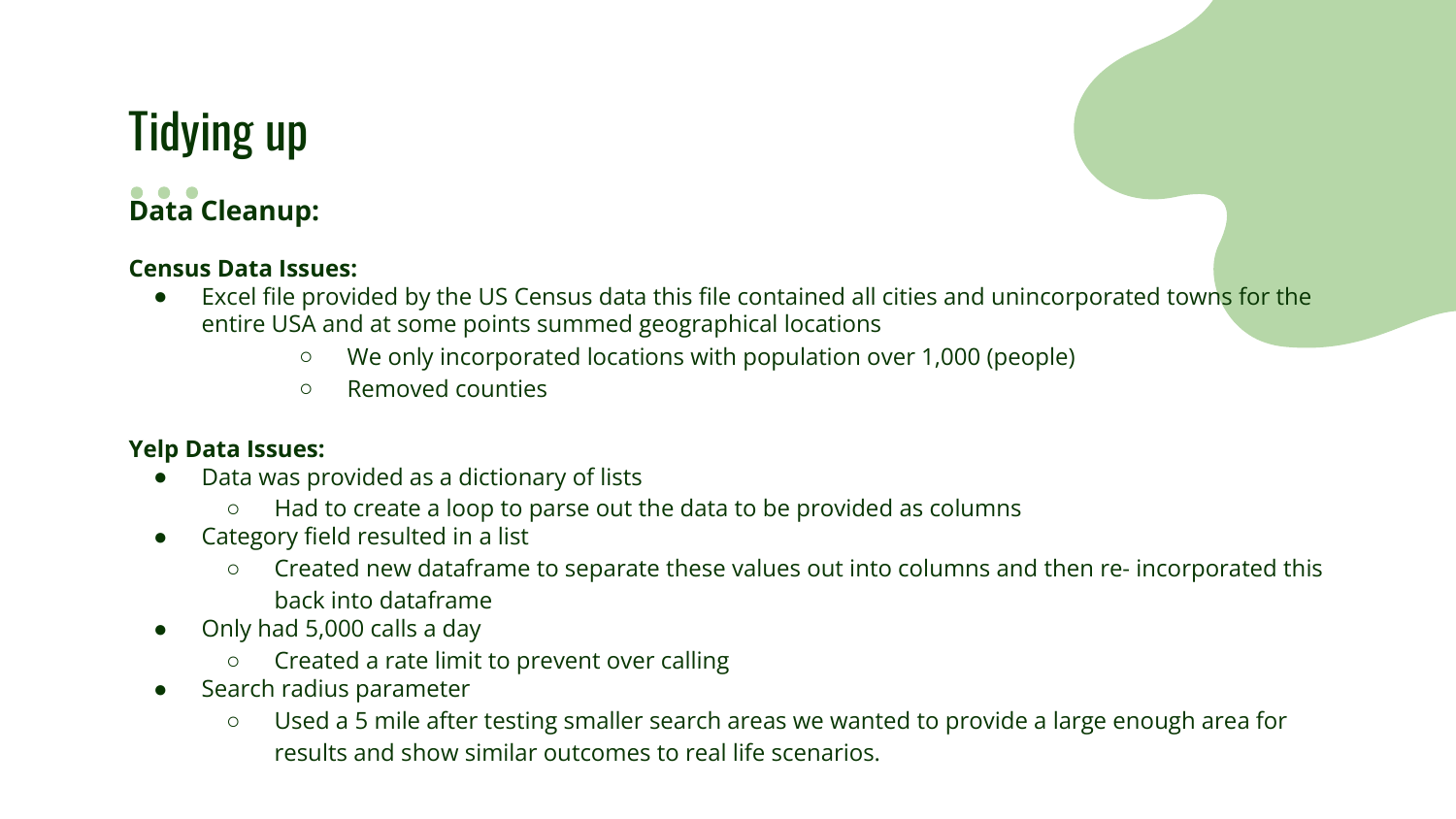

# Tidying up

Data Cleanup:

Census Data Issues:
Excel file provided by the US Census data this file contained all cities and unincorporated towns for the entire USA and at some points summed geographical locations
We only incorporated locations with population over 1,000 (people)
Removed counties
Yelp Data Issues:
Data was provided as a dictionary of lists
Had to create a loop to parse out the data to be provided as columns
Category field resulted in a list
Created new dataframe to separate these values out into columns and then re- incorporated this back into dataframe
Only had 5,000 calls a day
Created a rate limit to prevent over calling
Search radius parameter
Used a 5 mile after testing smaller search areas we wanted to provide a large enough area for results and show similar outcomes to real life scenarios.